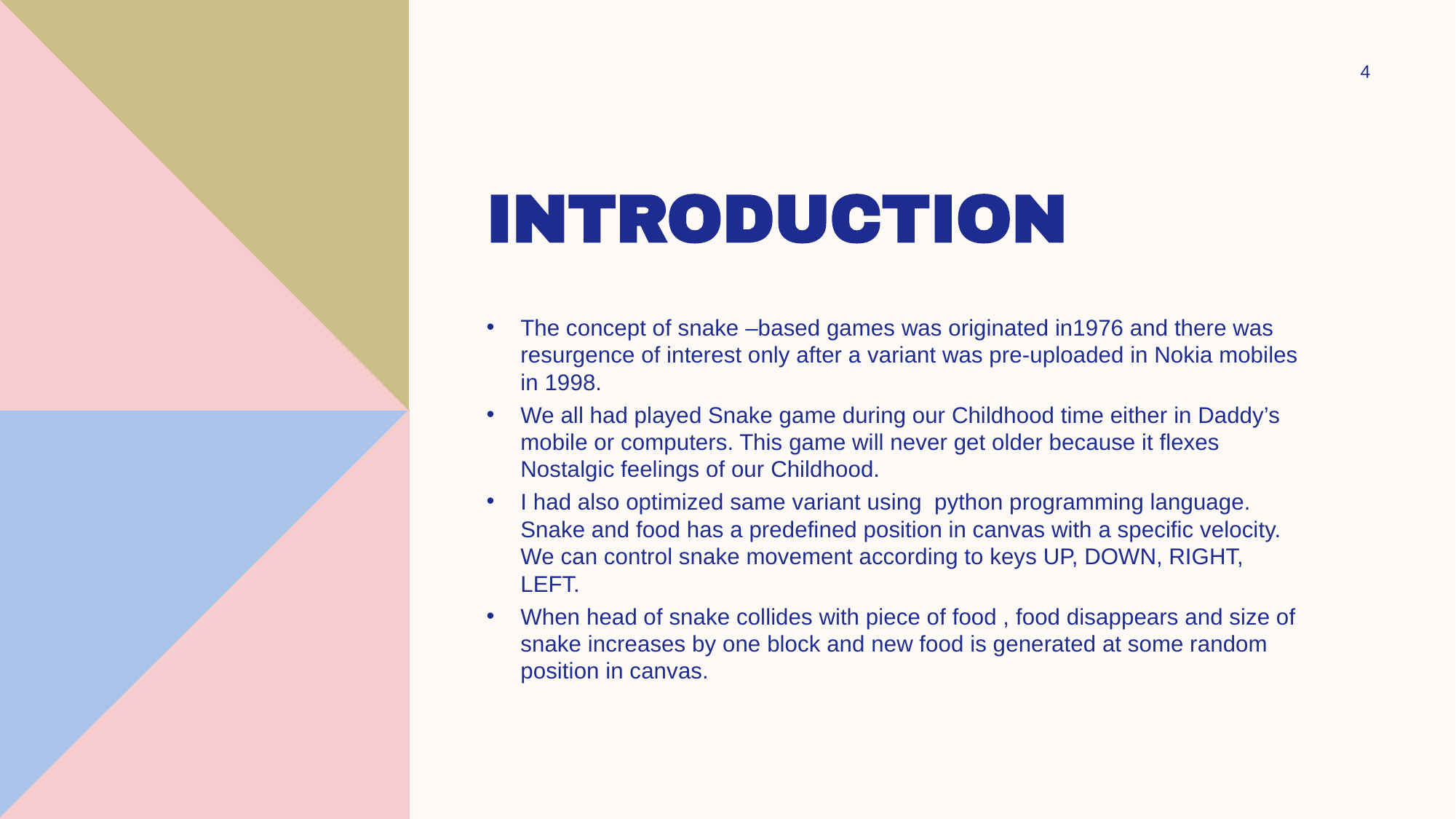

4
# Introduction
The concept of snake –based games was originated in1976 and there was resurgence of interest only after a variant was pre-uploaded in Nokia mobiles in 1998.
We all had played Snake game during our Childhood time either in Daddy’s mobile or computers. This game will never get older because it flexes Nostalgic feelings of our Childhood.
I had also optimized same variant using  python programming language. Snake and food has a predefined position in canvas with a specific velocity. We can control snake movement according to keys UP, DOWN, RIGHT, LEFT.
When head of snake collides with piece of food , food disappears and size of snake increases by one block and new food is generated at some random position in canvas.